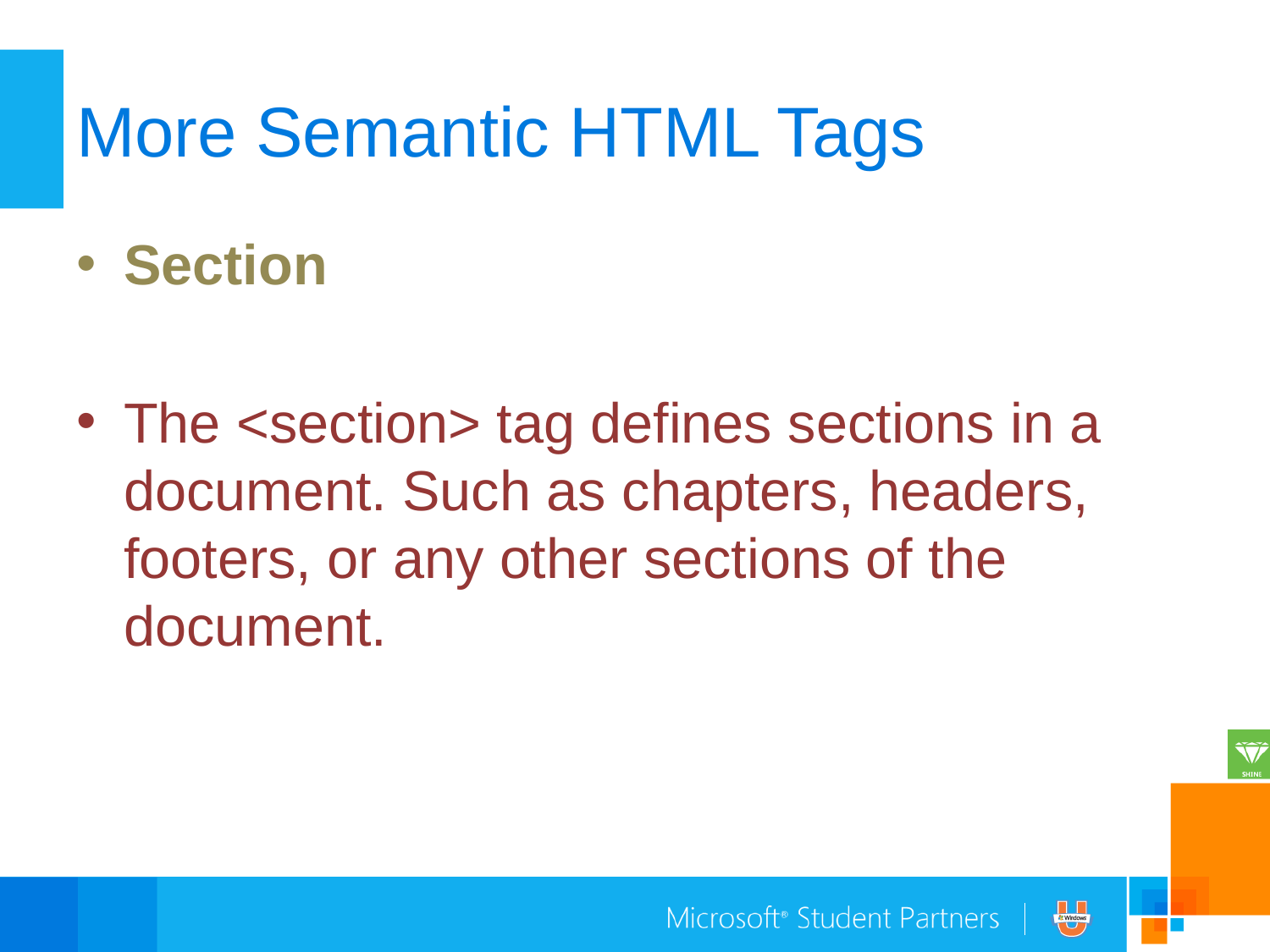

# More Semantic HTML Tags
Section

The <section> tag defines sections in a document. Such as chapters, headers, footers, or any other sections of the document.